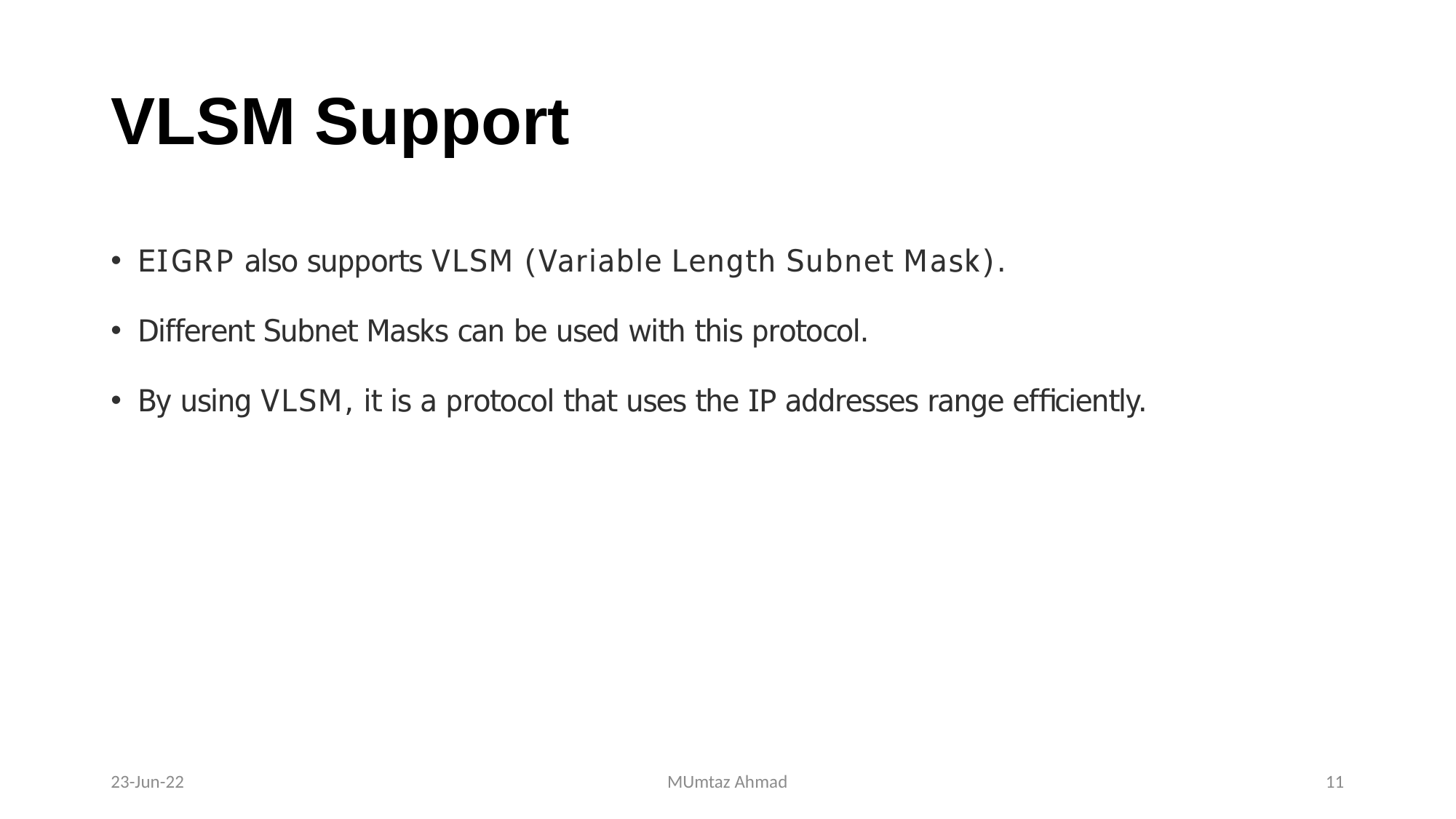

# VLSM Support
EIGRP also supports VLSM (Variable Length Subnet Mask).
Different Subnet Masks can be used with this protocol.
By using VLSM, it is a protocol that uses the IP addresses range efficiently.
23-Jun-22
MUmtaz Ahmad
11